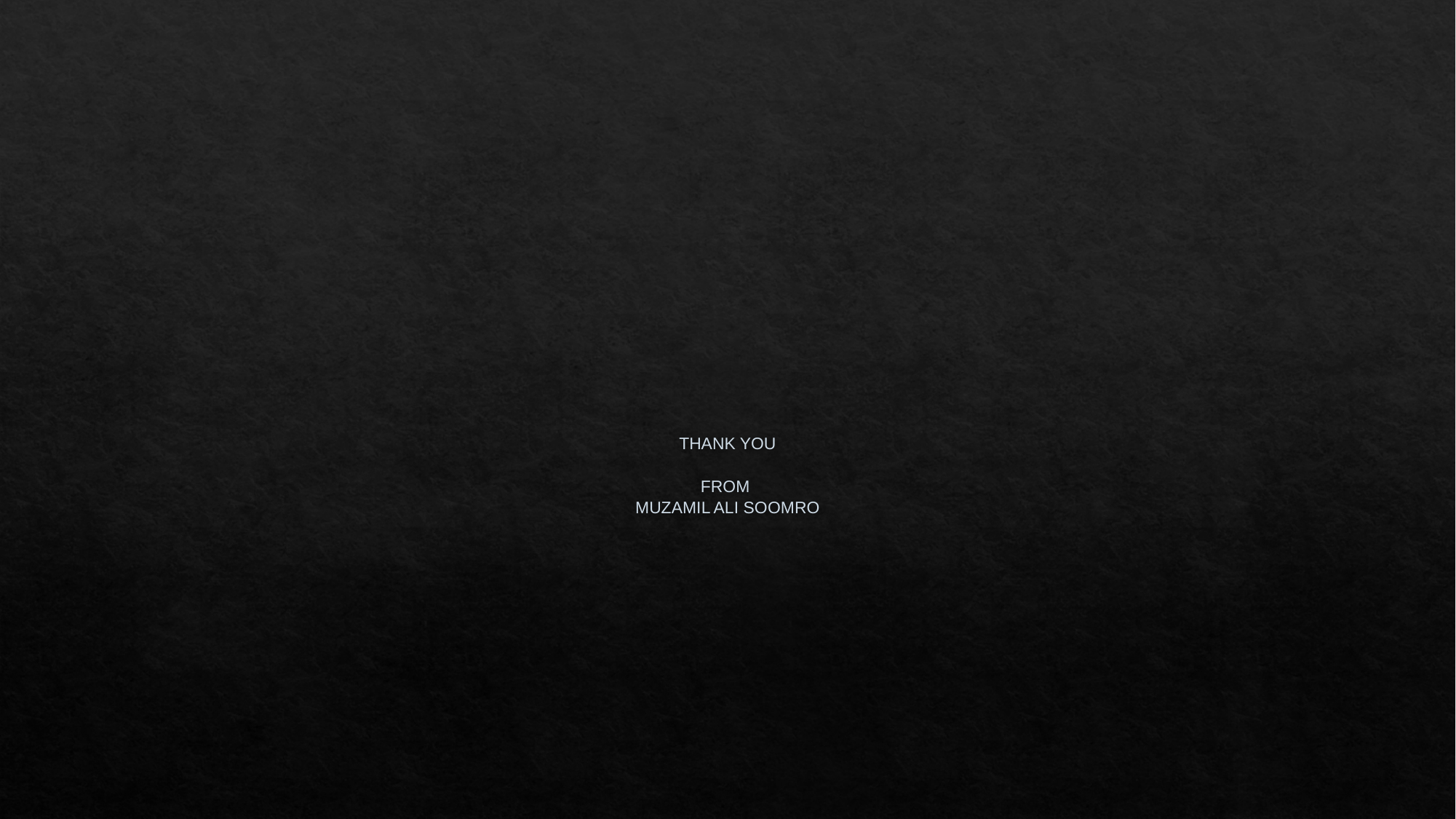

# THANK YOU FROM MUZAMIL ALI SOOMRO